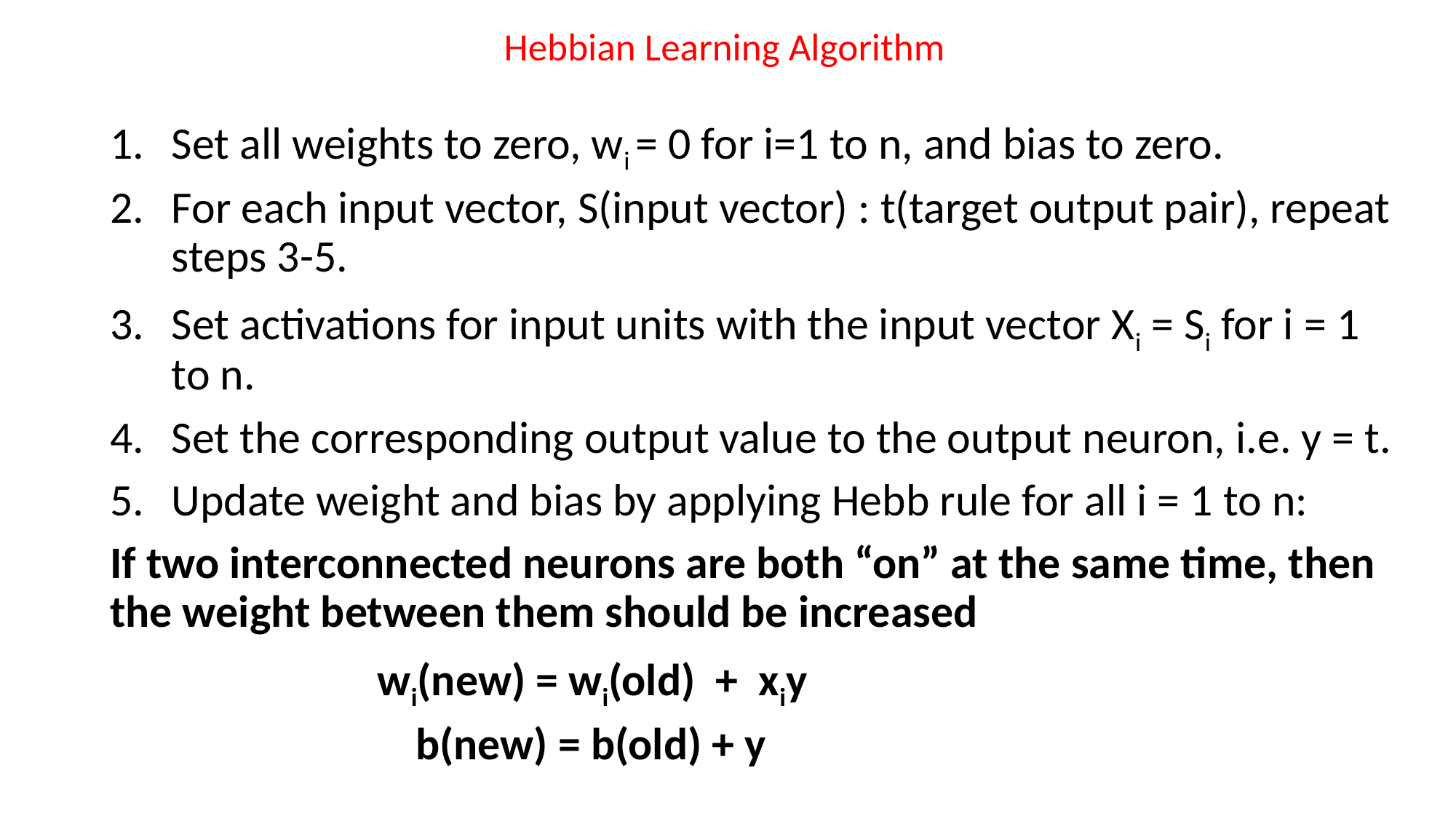

# Hebbian Learning Algorithm
Set all weights to zero, wi = 0 for i=1 to n, and bias to zero.
For each input vector, S(input vector) : t(target output pair), repeat steps 3-5.
Set activations for input units with the input vector Xi = Si for i = 1 to n.
Set the corresponding output value to the output neuron, i.e. y = t.
Update weight and bias by applying Hebb rule for all i = 1 to n:
If two interconnected neurons are both “on” at the same time, then the weight between them should be increased
                              wi(new) = wi(old)  +  xiy
                              b(new) = b(old) + y